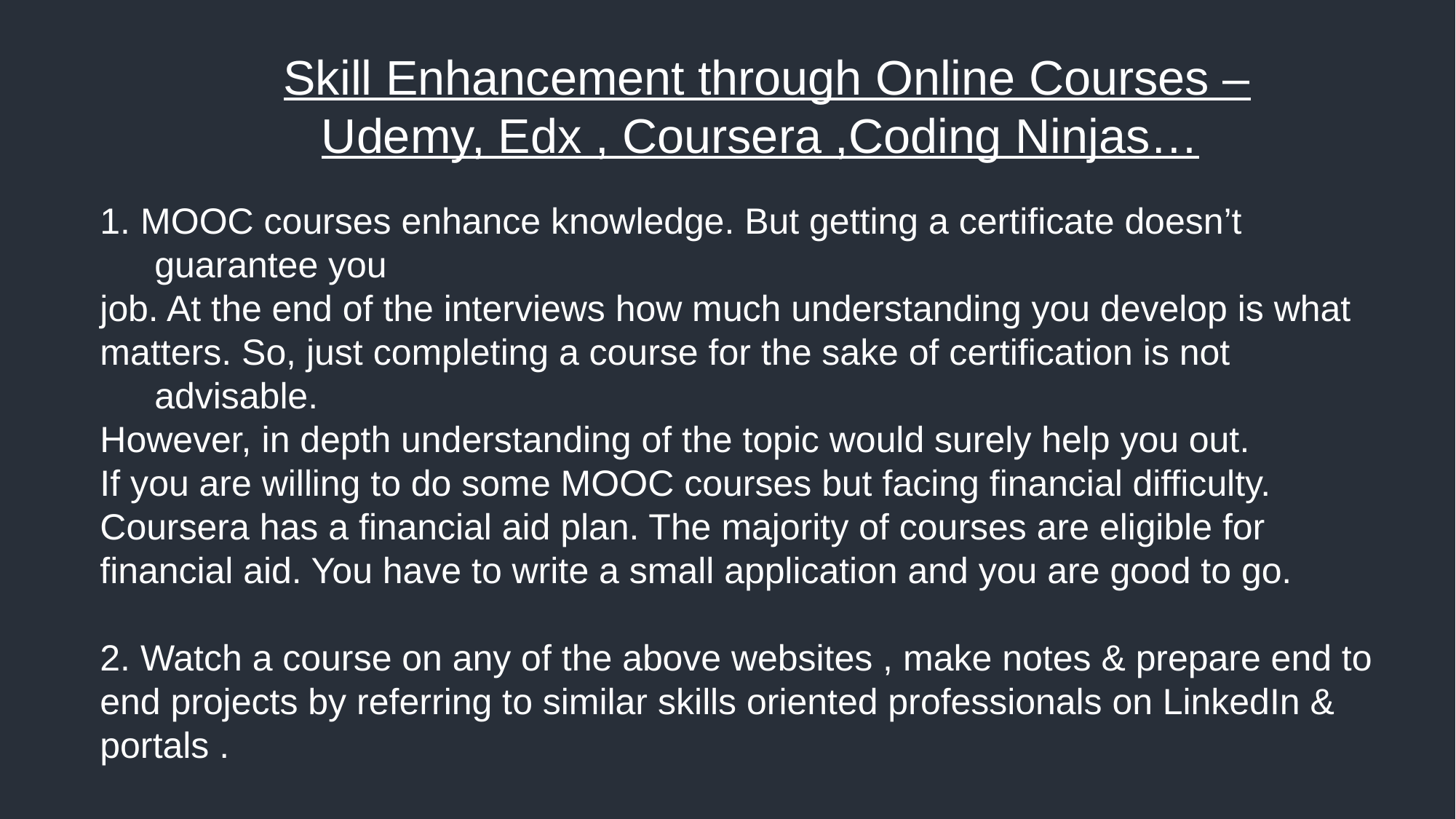

Skill Enhancement through Online Courses – Udemy, Edx , Coursera ,Coding Ninjas…
1. MOOC courses enhance knowledge. But getting a certificate doesn’t guarantee you
job. At the end of the interviews how much understanding you develop is what
matters. So, just completing a course for the sake of certification is not advisable.
However, in depth understanding of the topic would surely help you out.
If you are willing to do some MOOC courses but facing financial difficulty. Coursera has a financial aid plan. The majority of courses are eligible for financial aid. You have to write a small application and you are good to go.

2. Watch a course on any of the above websites , make notes & prepare end to end projects by referring to similar skills oriented professionals on LinkedIn & portals .